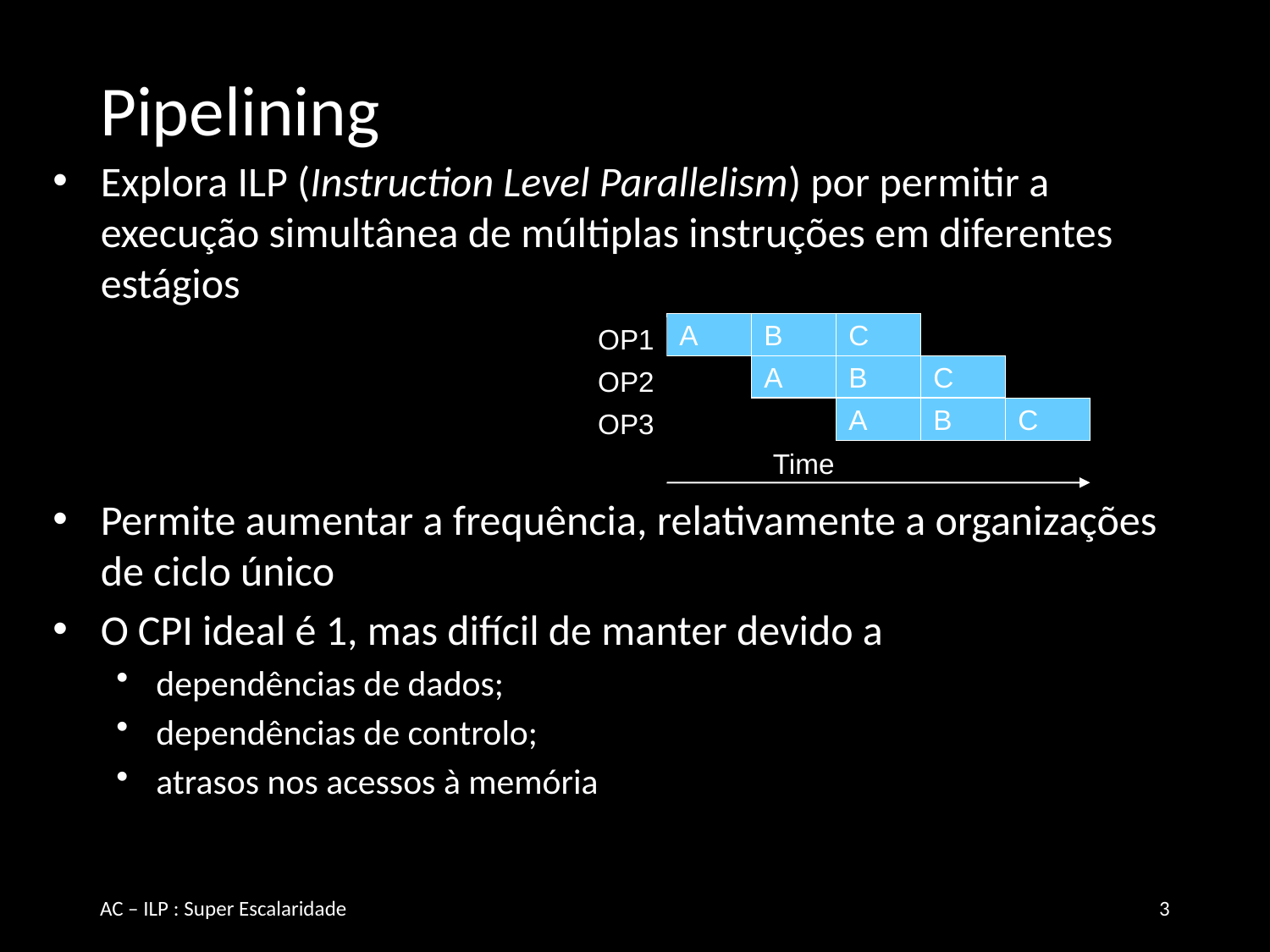

# Pipelining
Explora ILP (Instruction Level Parallelism) por permitir a execução simultânea de múltiplas instruções em diferentes estágios

Permite aumentar a frequência, relativamente a organizações de ciclo único
O CPI ideal é 1, mas difícil de manter devido a
dependências de dados;
dependências de controlo;
atrasos nos acessos à memória
A
B
C
A
B
C
A
B
C
Time

OP1
OP2
OP3
AC – ILP : Super Escalaridade
3